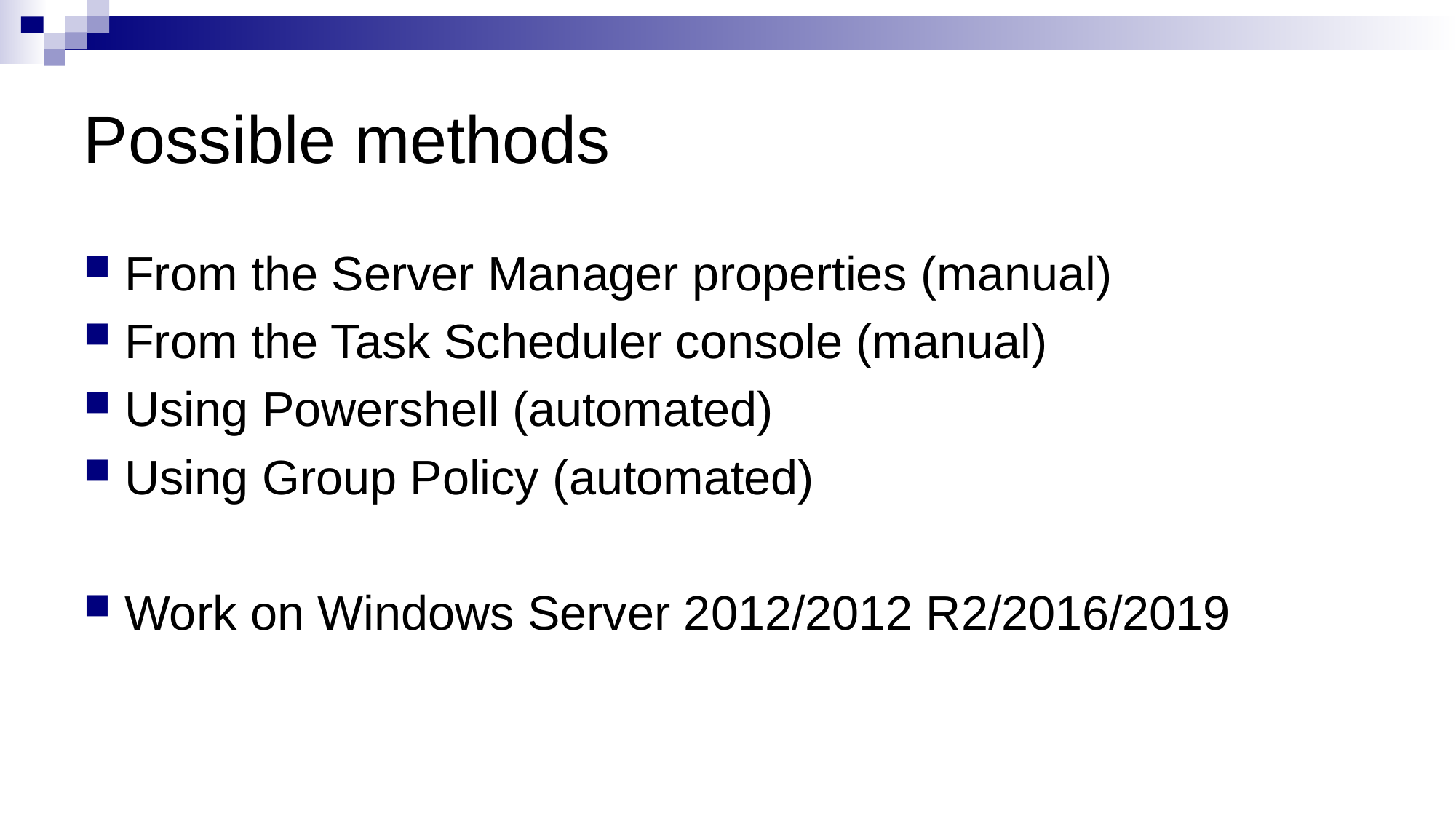

# Possible methods
From the Server Manager properties (manual)
From the Task Scheduler console (manual)
Using Powershell (automated)
Using Group Policy (automated)

Work on Windows Server 2012/2012 R2/2016/2019